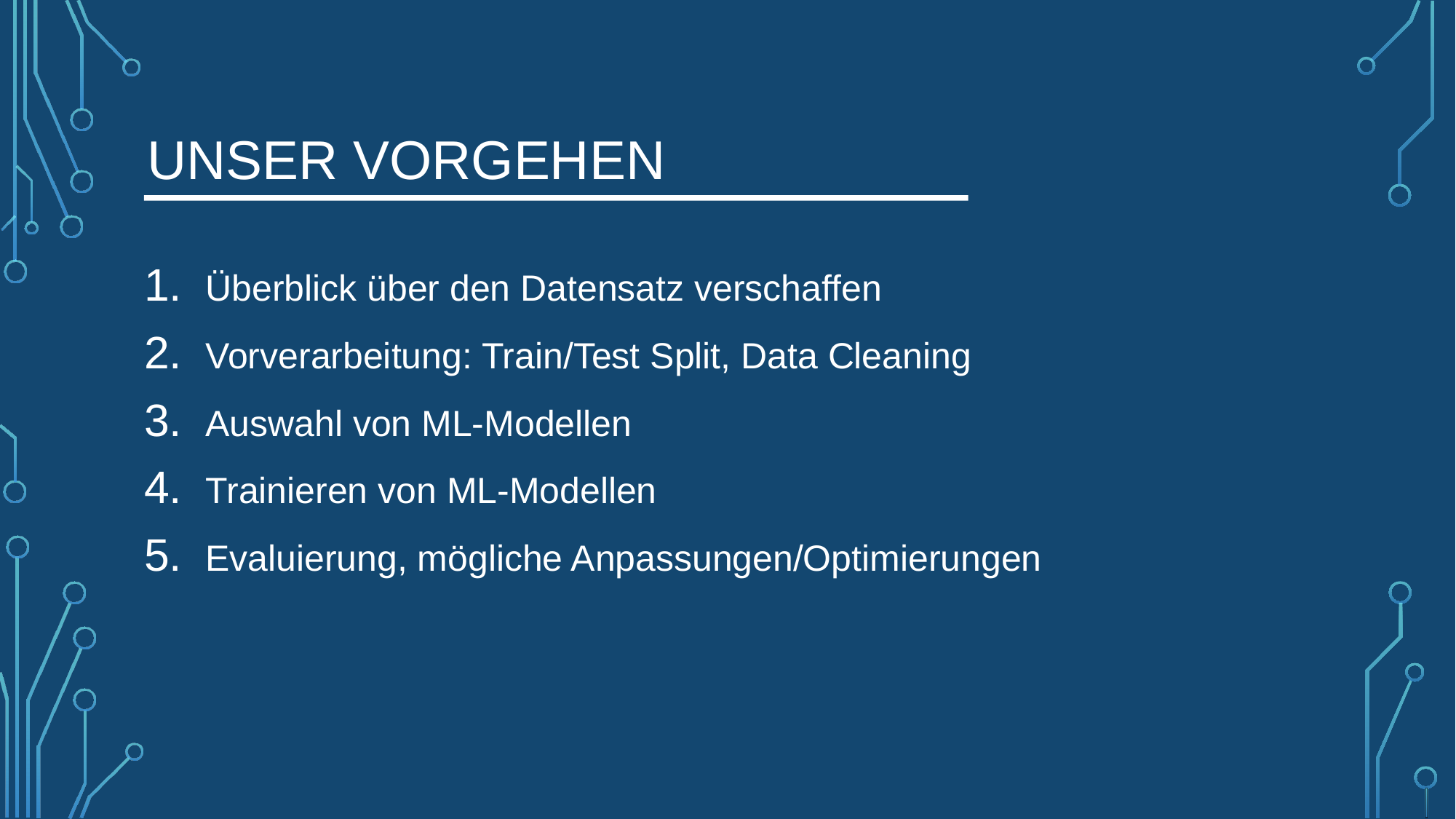

# Unser Vorgehen

Überblick über den Datensatz verschaffen
Vorverarbeitung: Train/Test Split, Data Cleaning
Auswahl von ML-Modellen
Trainieren von ML-Modellen
Evaluierung, mögliche Anpassungen/Optimierungen